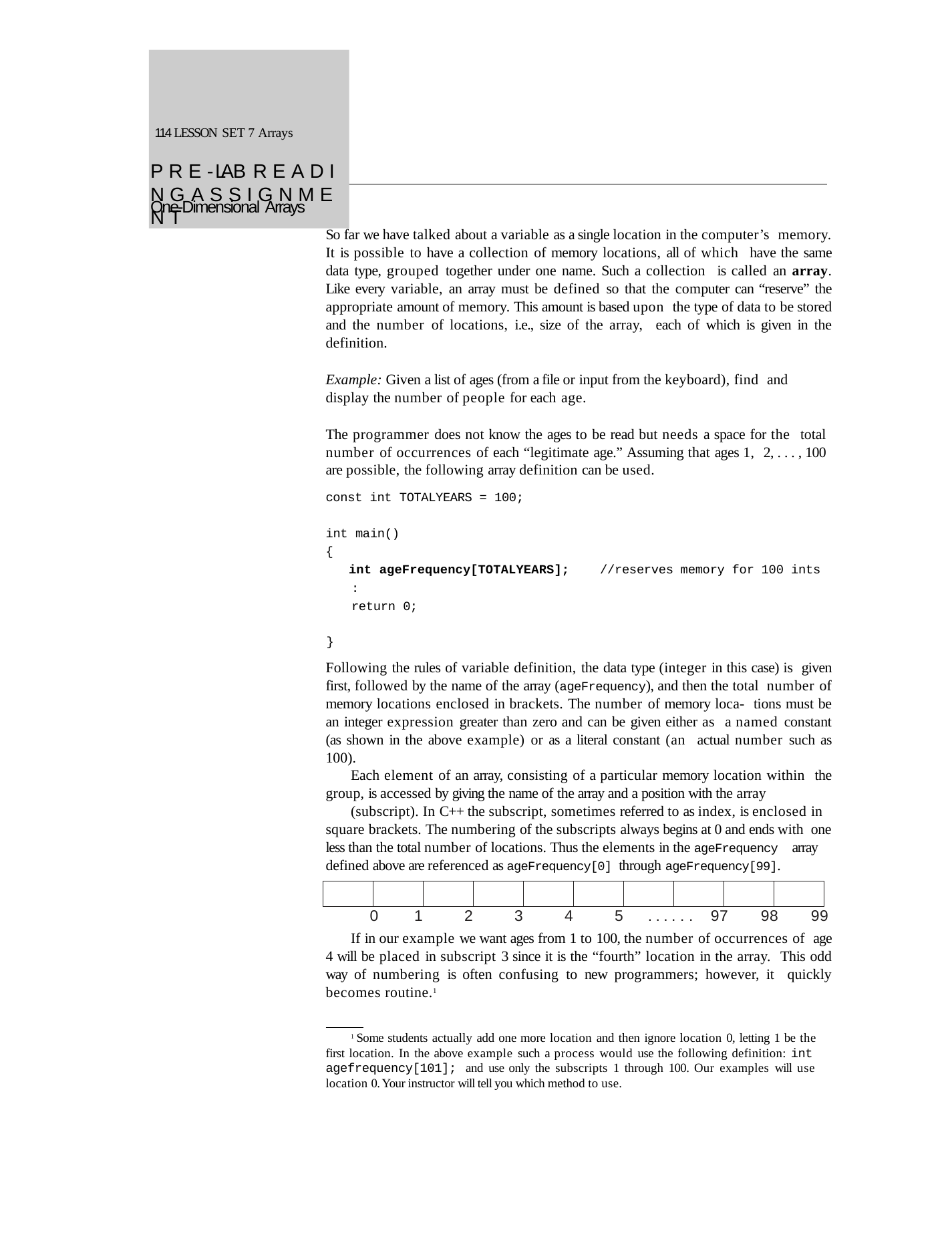

114 LESSON SET 7 Arrays

P R E - LA B R E A D I N G A S S I G N M E N T

One-Dimensional Arrays
So far we have talked about a variable as a single location in the computer’s  memory. It is possible to have a collection of memory locations, all of which  have the same data type, grouped together under one name. Such a collection  is called an array. Like every variable, an array must be defined so that the computer can “reserve” the appropriate amount of memory. This amount is based upon  the type of data to be stored and the number of locations, i.e., size of the array,  each of which is given in the definition.

Example: Given a list of ages (from a file or input from the keyboard), find  and display the number of people for each age.

The programmer does not know the ages to be read but needs a space for the  total number of occurrences of each “legitimate age.” Assuming that ages 1,  2, . . . , 100 are possible, the following array definition can be used.
const int TOTALYEARS = 100;
int main()
{
int ageFrequency[TOTALYEARS];
:
return 0;
//reserves memory for 100 ints
}
Following the rules of variable definition, the data type (integer in this case) is  given first, followed by the name of the array (ageFrequency), and then the total  number of memory locations enclosed in brackets. The number of memory loca-  tions must be an integer expression greater than zero and can be given either as  a named constant (as shown in the above example) or as a literal constant (an  actual number such as 100).
Each element of an array, consisting of a particular memory location within  the group, is accessed by giving the name of the array and a position with the array
(subscript). In C++ the subscript, sometimes referred to as index, is enclosed in  square brackets. The numbering of the subscripts always begins at 0 and ends with  one less than the total number of locations. Thus the elements in the ageFrequency  array defined above are referenced as ageFrequency[0] through ageFrequency[99].

0	1	2	3	4	5	. . . . . .	97	98	99
If in our example we want ages from 1 to 100, the number of occurrences of  age 4 will be placed in subscript 3 since it is the “fourth” location in the array.  This odd way of numbering is often confusing to new programmers; however, it  quickly becomes routine.1

1 Some students actually add one more location and then ignore location 0, letting 1 be the  first location. In the above example such a process would use the following definition: int  agefrequency[101]; and use only the subscripts 1 through 100. Our examples will use  location 0. Your instructor will tell you which method to use.
|  |  |  |  |  |  |  |  |  |  |
| --- | --- | --- | --- | --- | --- | --- | --- | --- | --- |